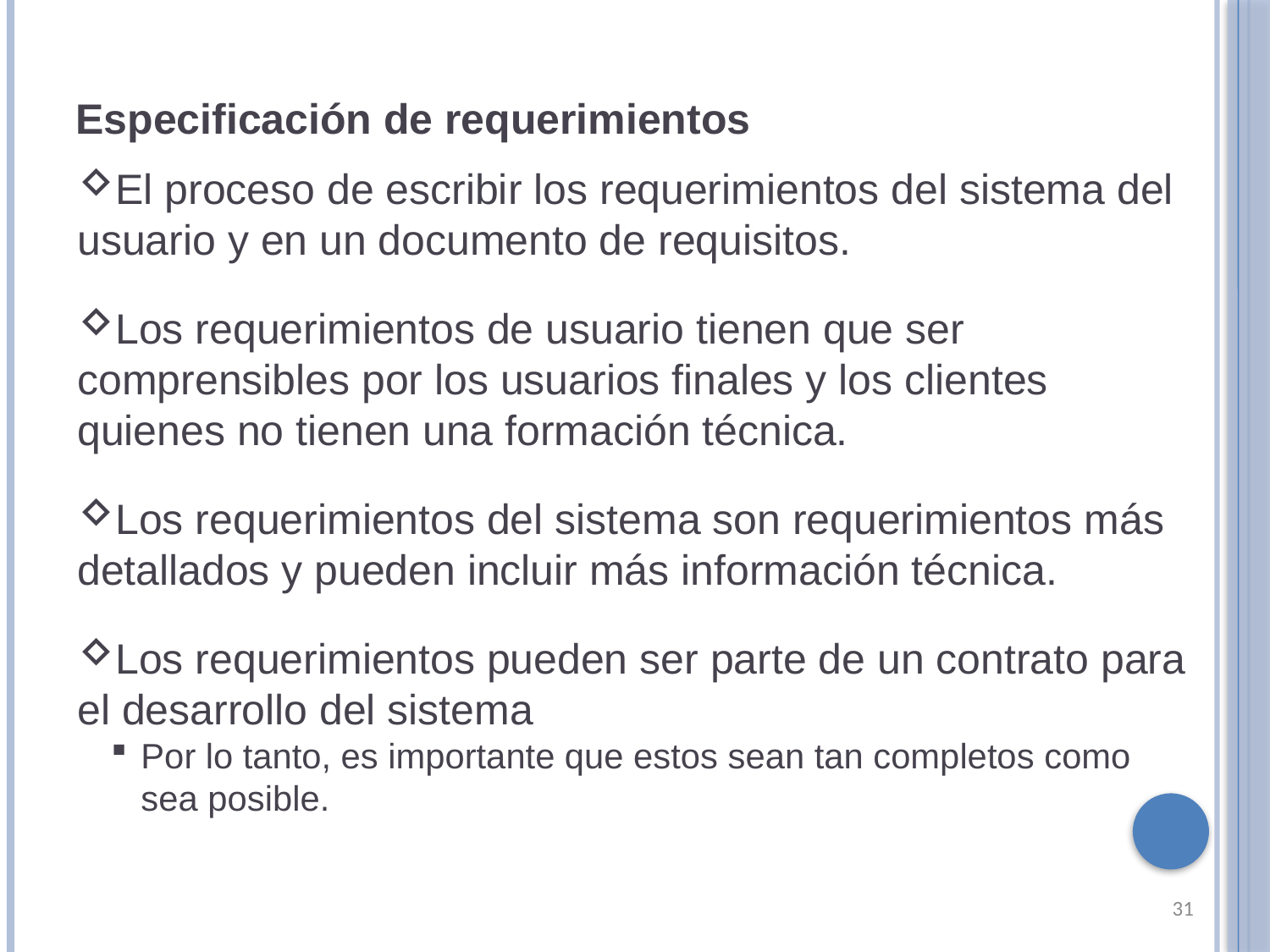

Especificación de requerimientos
El proceso de escribir los requerimientos del sistema del usuario y en un documento de requisitos.

Los requerimientos de usuario tienen que ser comprensibles por los usuarios finales y los clientes quienes no tienen una formación técnica.

Los requerimientos del sistema son requerimientos más detallados y pueden incluir más información técnica.

Los requerimientos pueden ser parte de un contrato para el desarrollo del sistema
Por lo tanto, es importante que estos sean tan completos como sea posible.
31